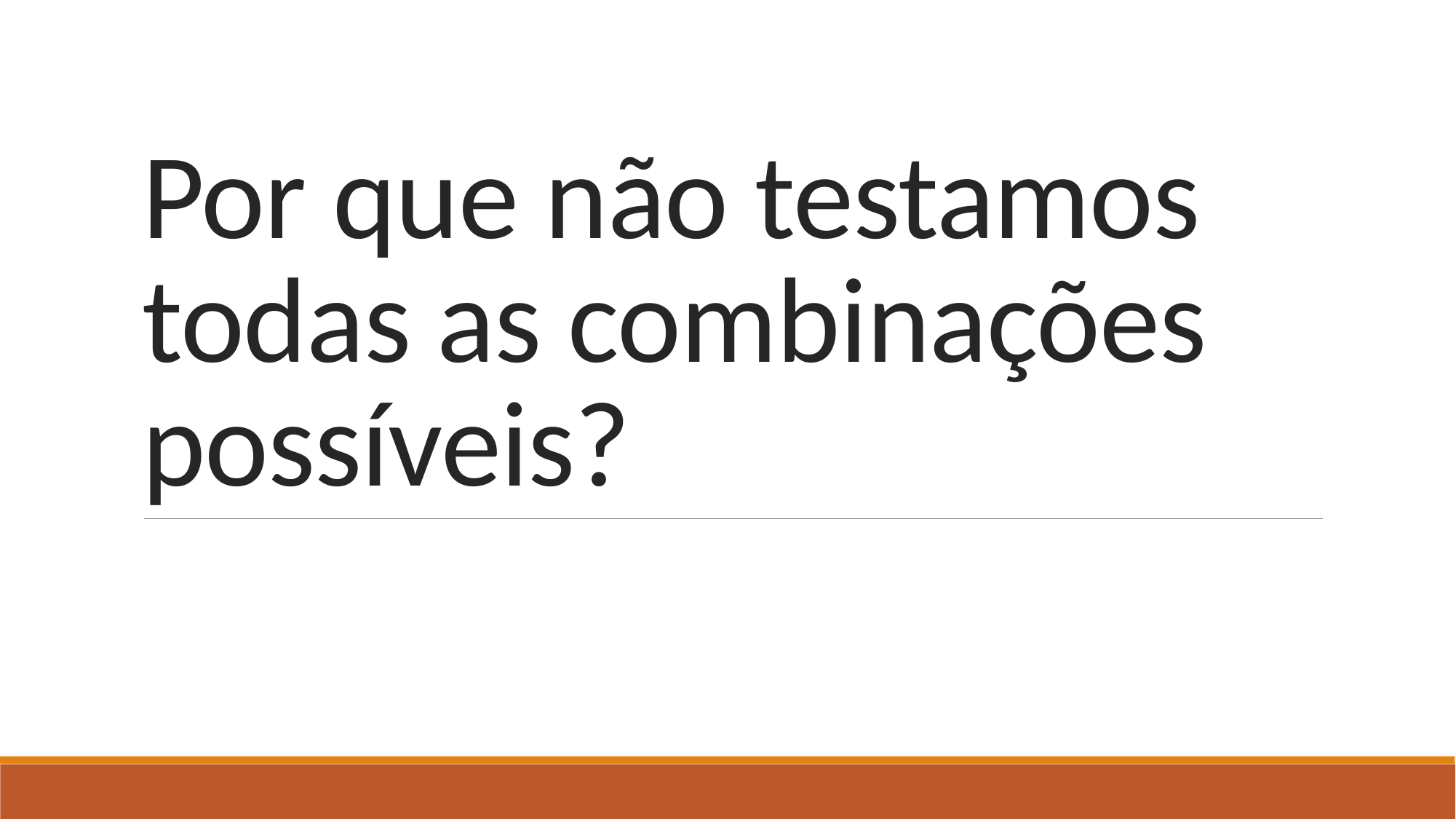

# Por que não testamos todas as combinações possíveis?